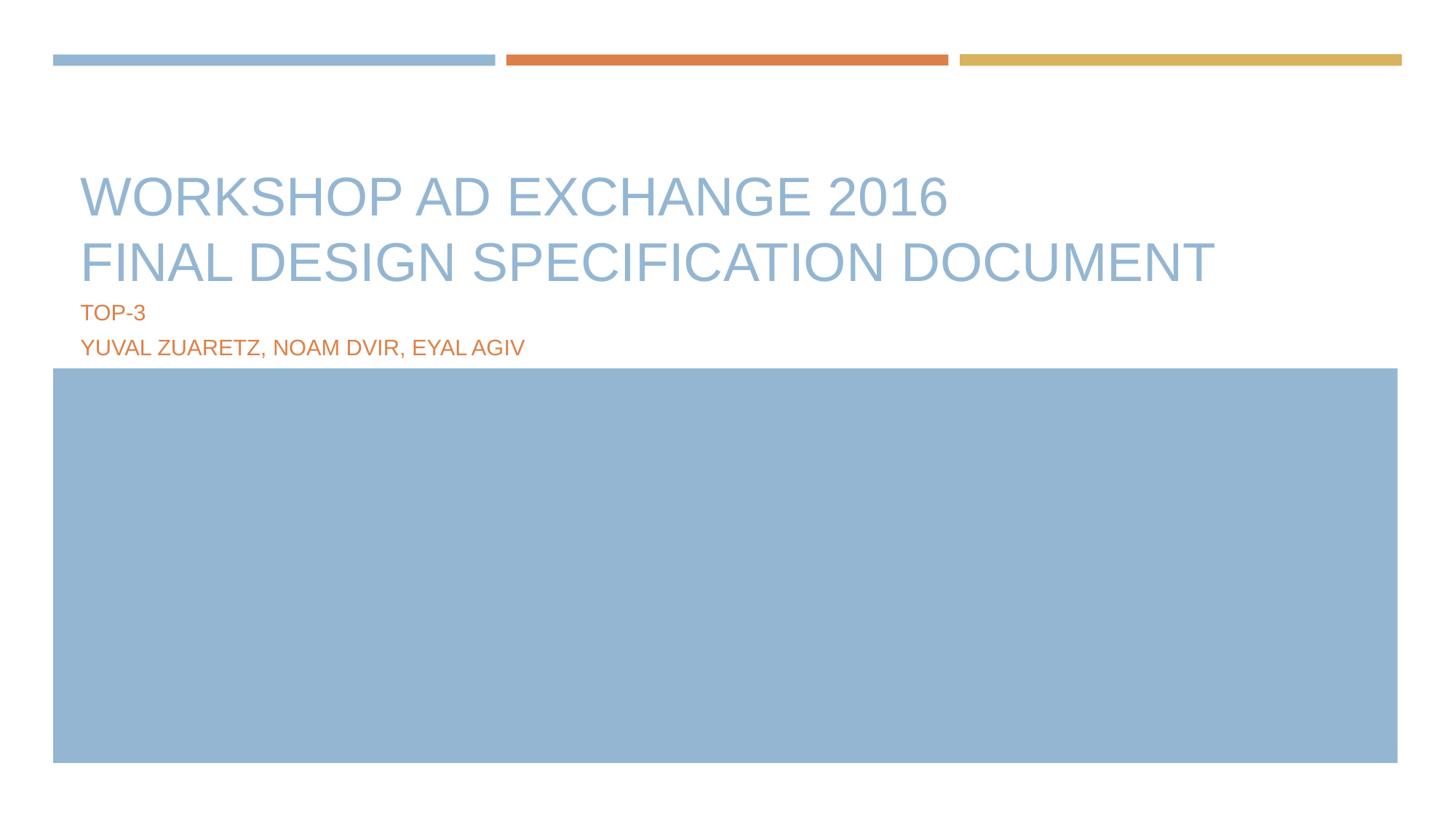

# WORKSHOP AD EXCHANGE 2016 FINAL DESIGN SPECIFICATION DOCUMENT
TOP-3
YUVAL ZUARETZ, NOAM DVIR, EYAL AGIV